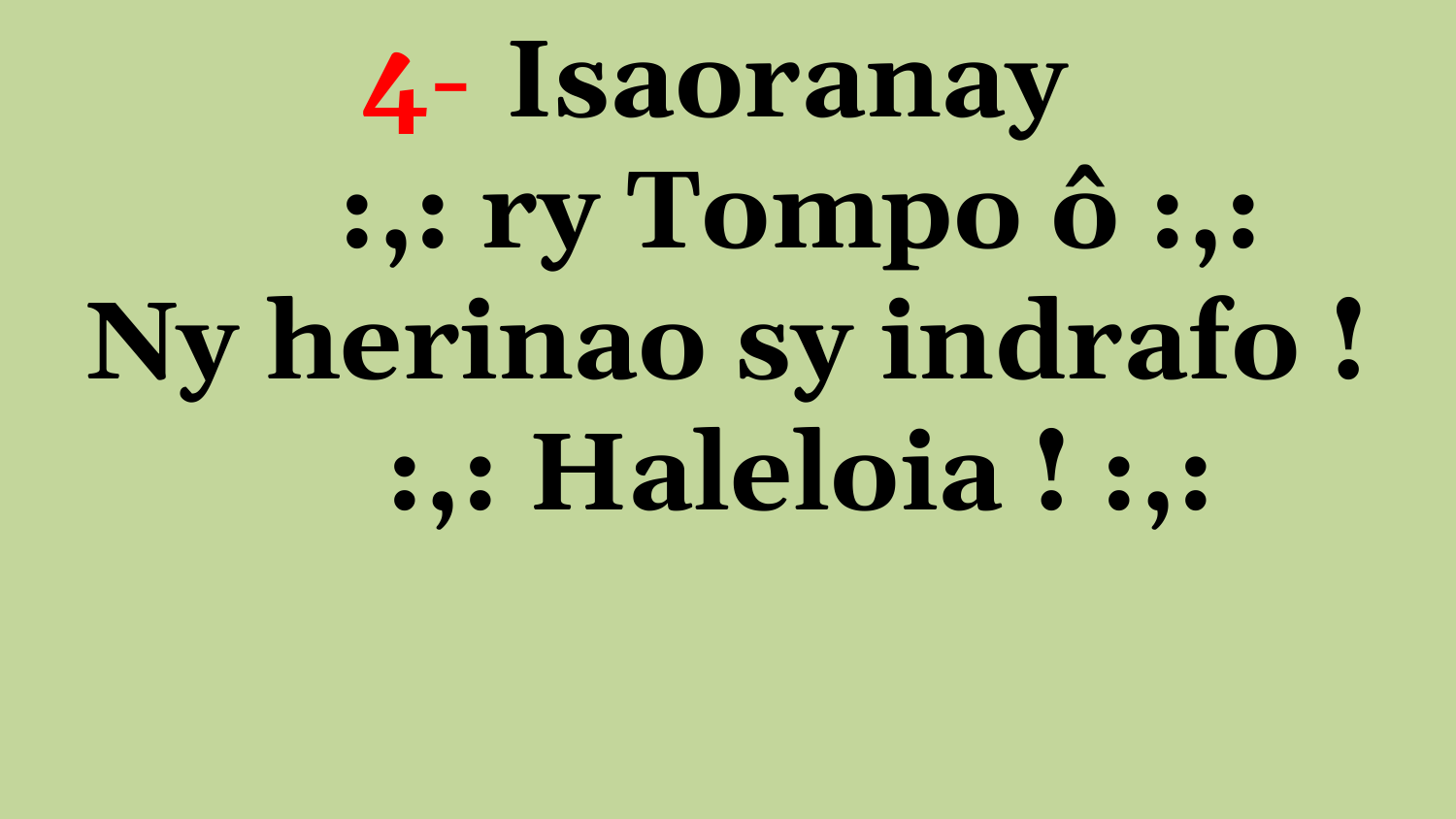

# 4- 	Isaoranay :,: ry Tompo ô :,: Ny herinao sy indrafo ! :,: Haleloia ! :,: